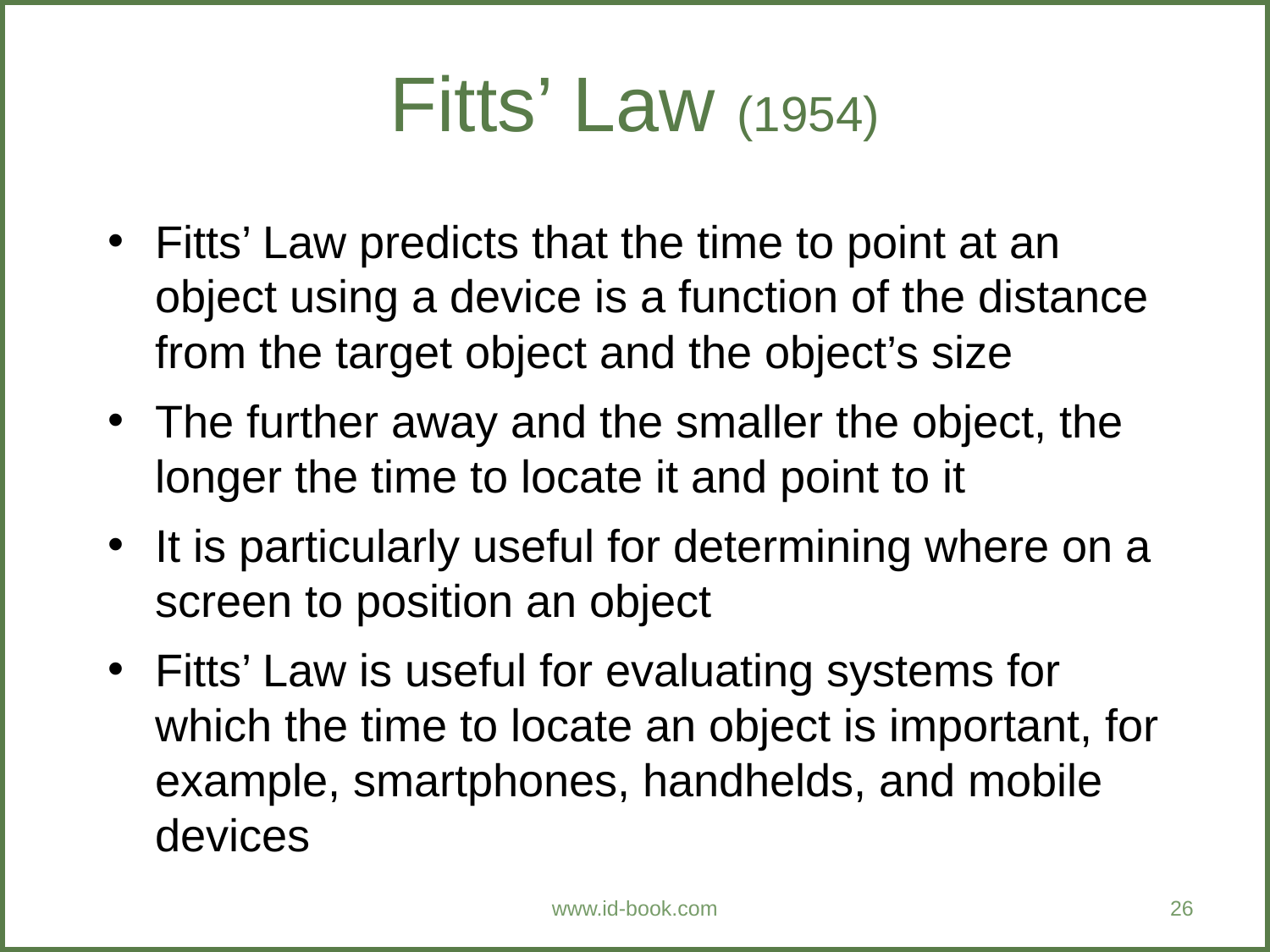

Fitts’ Law (1954)
Fitts’ Law predicts that the time to point at an object using a device is a function of the distance from the target object and the object’s size
The further away and the smaller the object, the longer the time to locate it and point to it
It is particularly useful for determining where on a screen to position an object
Fitts’ Law is useful for evaluating systems for which the time to locate an object is important, for example, smartphones, handhelds, and mobile devices
www.id-book.com
26